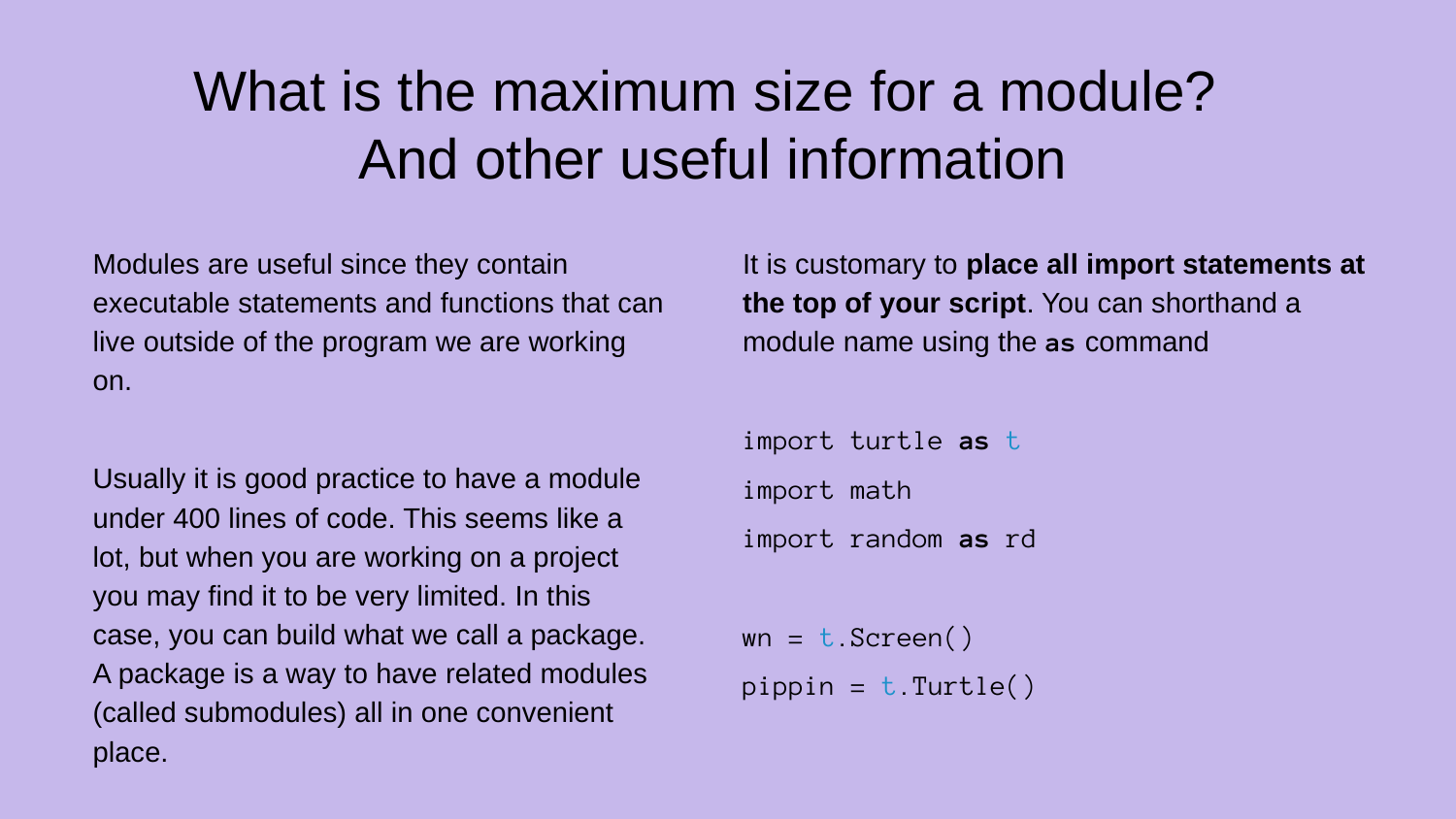

What is the maximum size for a module?
And other useful information
Modules are useful since they contain executable statements and functions that can live outside of the program we are working on.

Usually it is good practice to have a module under 400 lines of code. This seems like a lot, but when you are working on a project you may find it to be very limited. In this case, you can build what we call a package. A package is a way to have related modules (called submodules) all in one convenient place.
It is customary to place all import statements at the top of your script. You can shorthand a module name using the as command

import turtle as t
import math
import random as rd

wn = t.Screen()
pippin = t.Turtle()